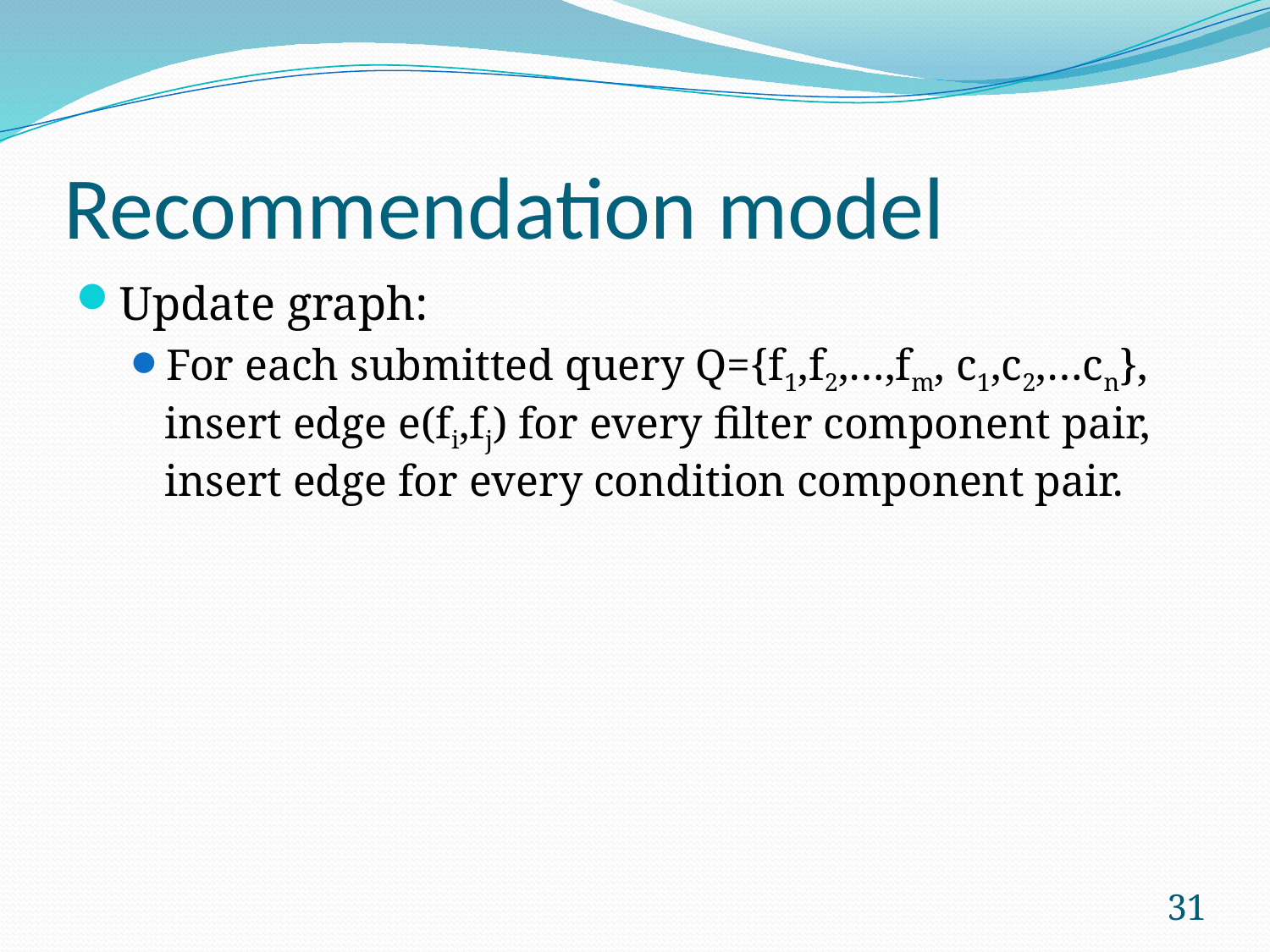

# Recommendation model
Update graph:
For each submitted query Q={f1,f2,…,fm, c1,c2,…cn}, insert edge e(fi,fj) for every filter component pair, insert edge for every condition component pair.
31